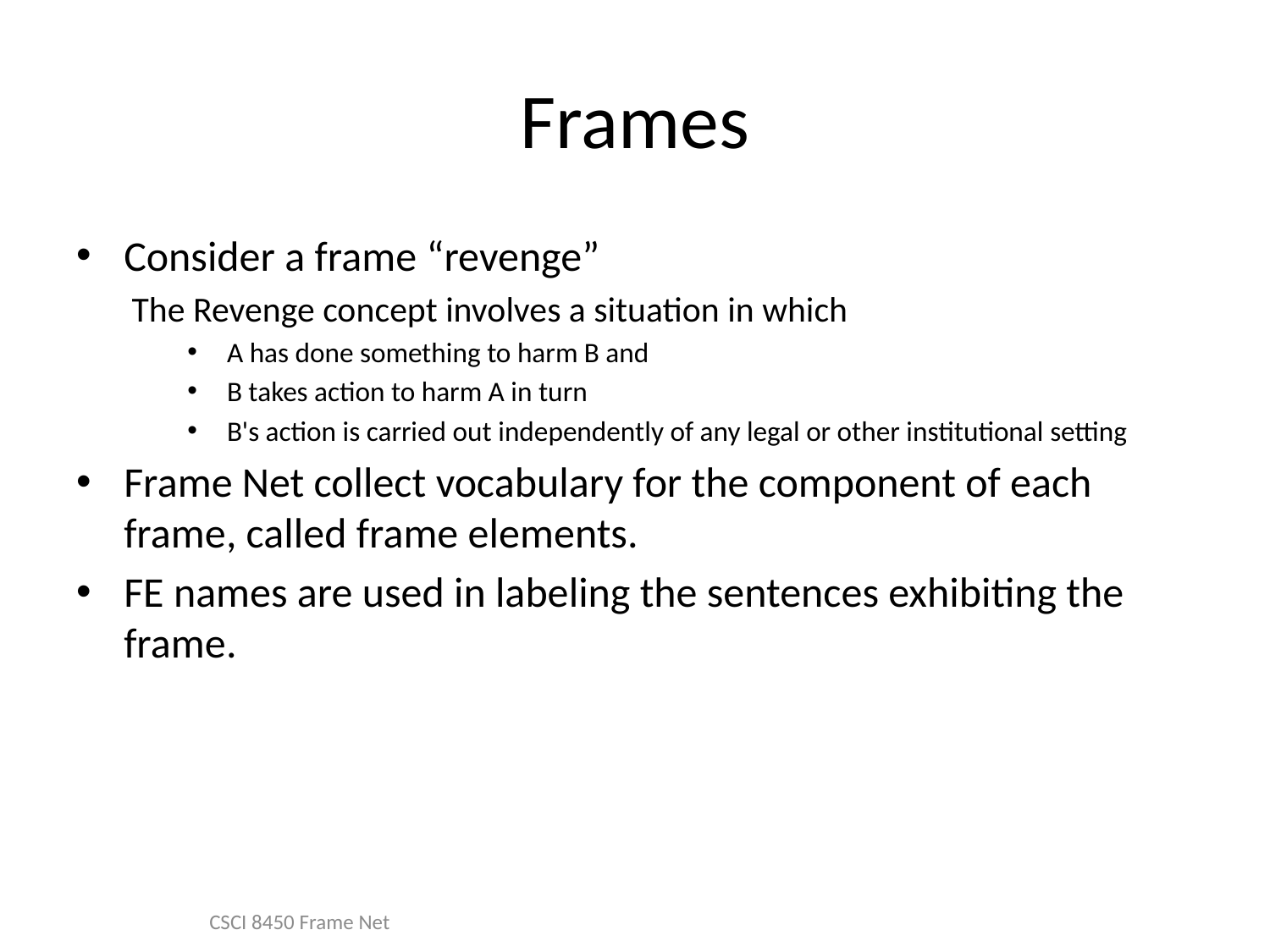

# Frames
Consider a frame “revenge”
The Revenge concept involves a situation in which
A has done something to harm B and
B takes action to harm A in turn
B's action is carried out independently of any legal or other institutional setting
Frame Net collect vocabulary for the component of each frame, called frame elements.
FE names are used in labeling the sentences exhibiting the frame.

CSCI 8450 Frame Net